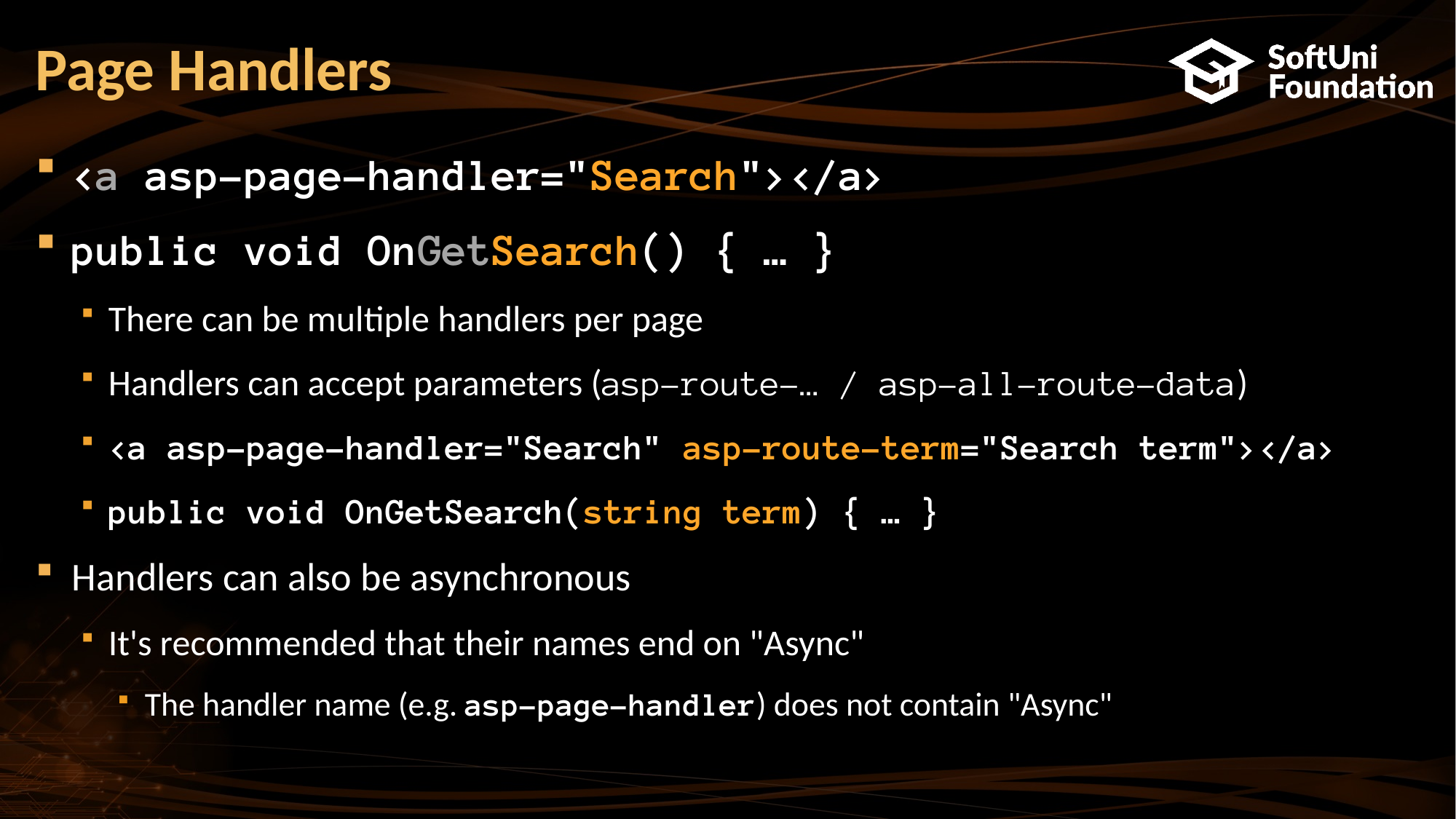

# Page Handlers
<a asp-page-handler="Search"></a>
public void OnGetSearch() { … }
There can be multiple handlers per page
Handlers can accept parameters (asp-route-… / asp-all-route-data)
<a asp-page-handler="Search" asp-route-term="Search term"></a>
public void OnGetSearch(string term) { … }
Handlers can also be asynchronous
It's recommended that their names end on "Async"
The handler name (e.g. asp-page-handler) does not contain "Async"